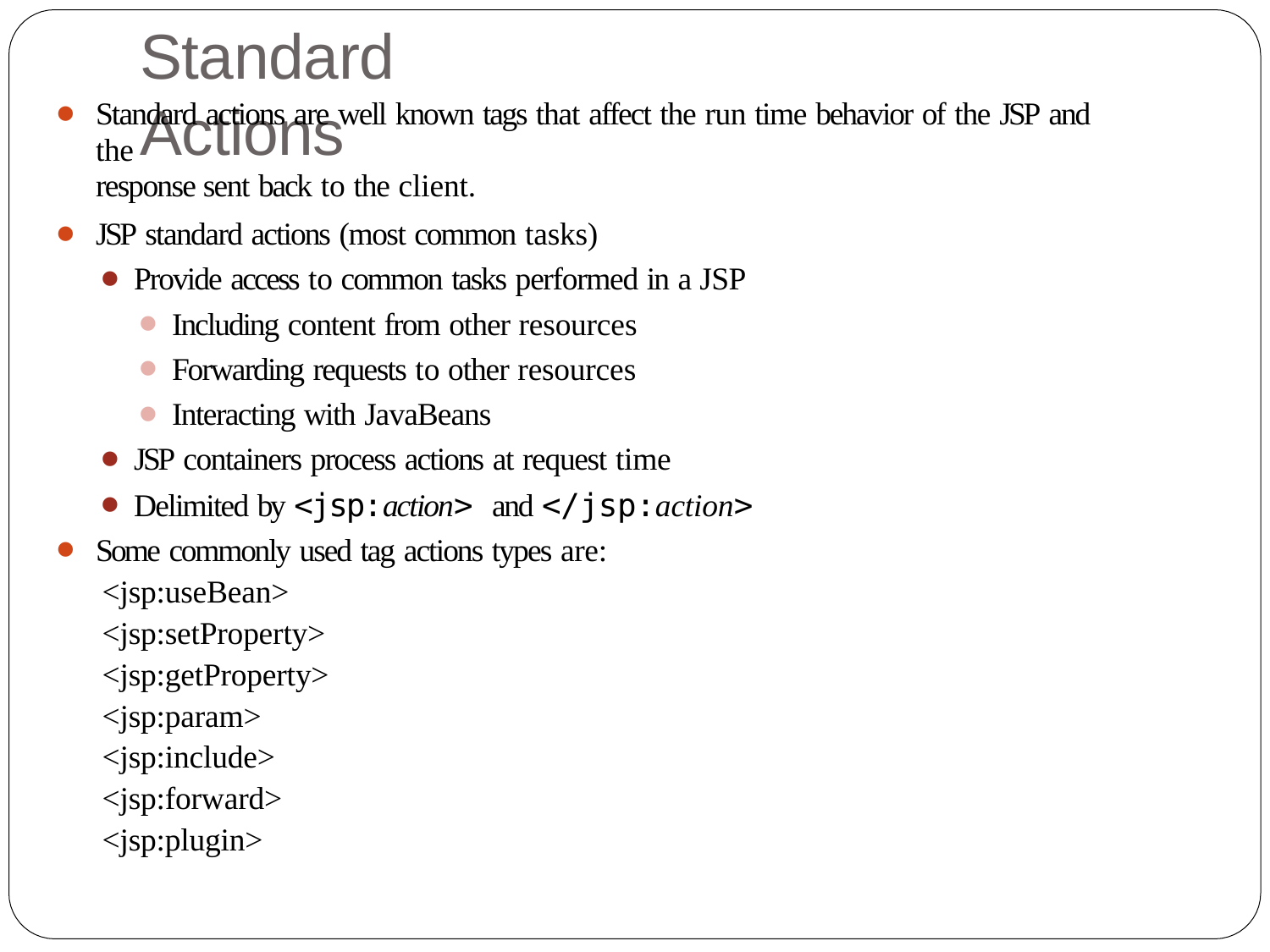

# Standard Actions
Standard actions are well known tags that affect the run time behavior of the JSP and the
response sent back to the client.
JSP standard actions (most common tasks)
Provide access to common tasks performed in a JSP
Including content from other resources
Forwarding requests to other resources
Interacting with JavaBeans
JSP containers process actions at request time
Delimited by <jsp:action> and </jsp:action>
Some commonly used tag actions types are:
<jsp:useBean>
<jsp:setProperty>
<jsp:getProperty>
<jsp:param>
<jsp:include>
<jsp:forward>
<jsp:plugin>